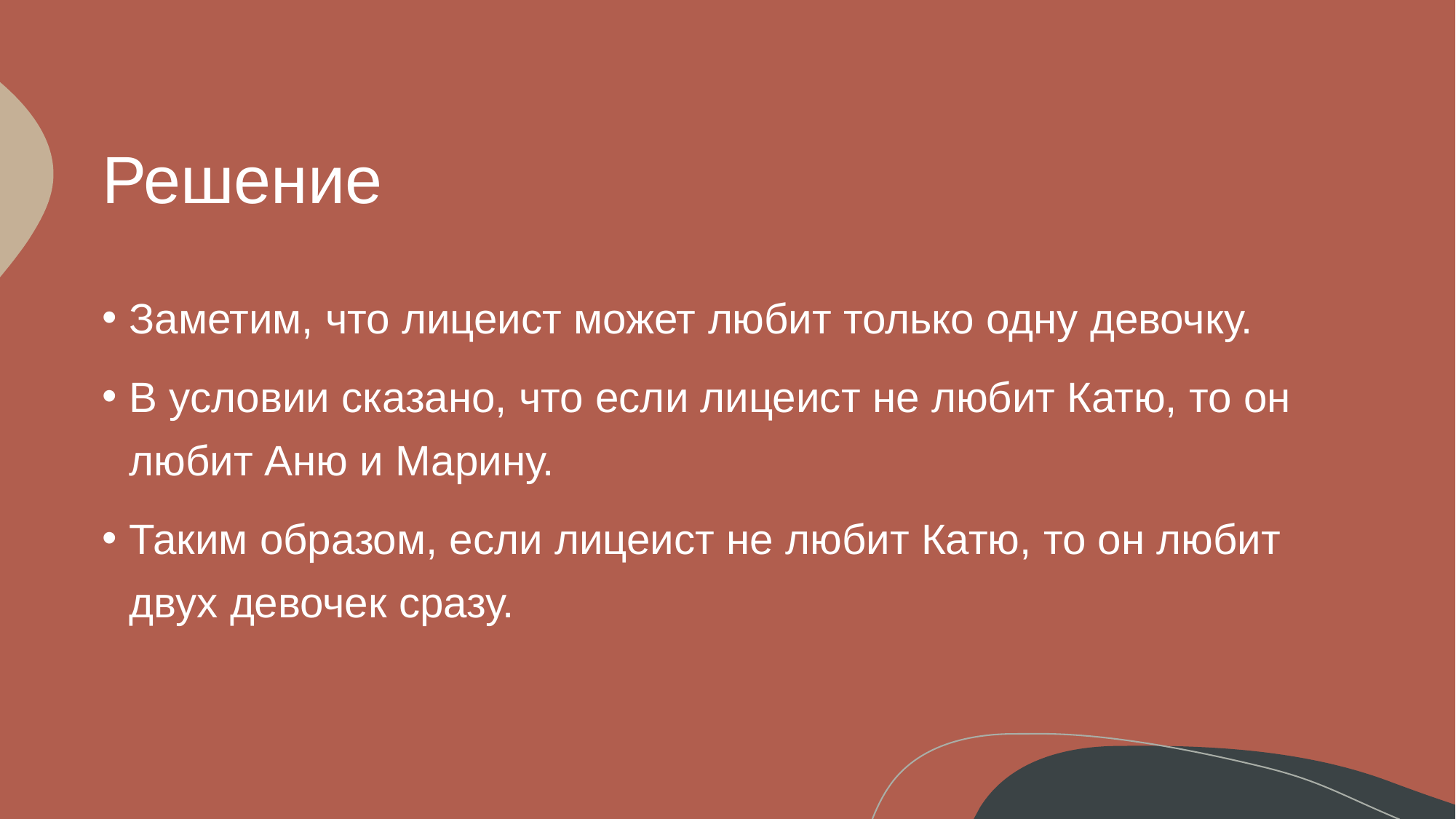

# Решение
Заметим, что лицеист может любит только одну девочку.
В условии сказано, что если лицеист не любит Катю, то он любит Аню и Марину.
Таким образом, если лицеист не любит Катю, то он любит двух девочек сразу.